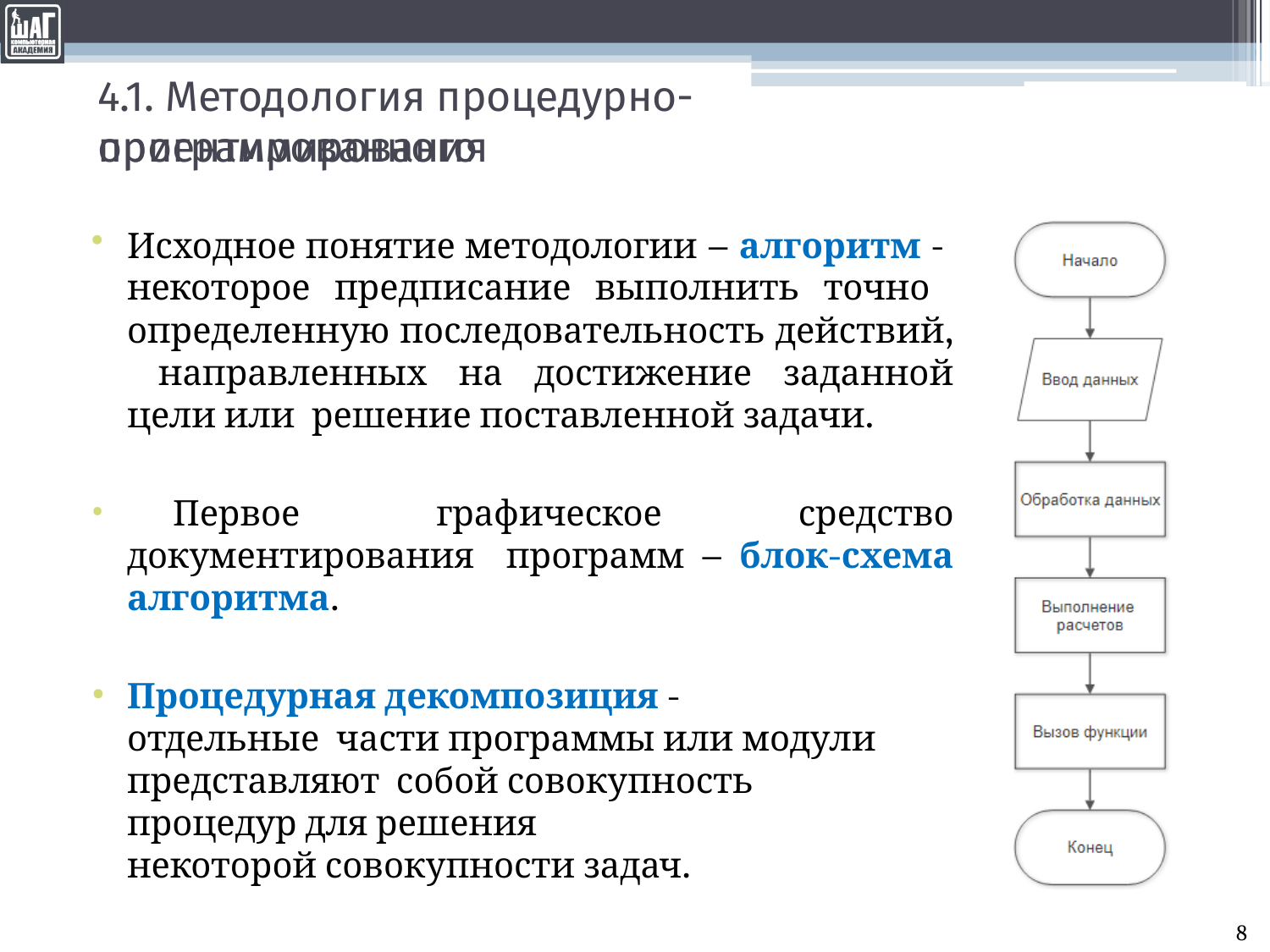

# 4.1. Методология процедурно-ориентированного
программирования

Исходное понятие методологии – алгоритм -  некоторое предписание выполнить точно  определенную последовательность действий,  направленных на достижение заданной цели или  решение поставленной задачи.

	Первое графическое средство документирования  программ – блок-схема алгоритма.

Процедурная декомпозиция - отдельные  части программы или модули представляют  собой совокупность процедур для решения
некоторой совокупности задач.

8